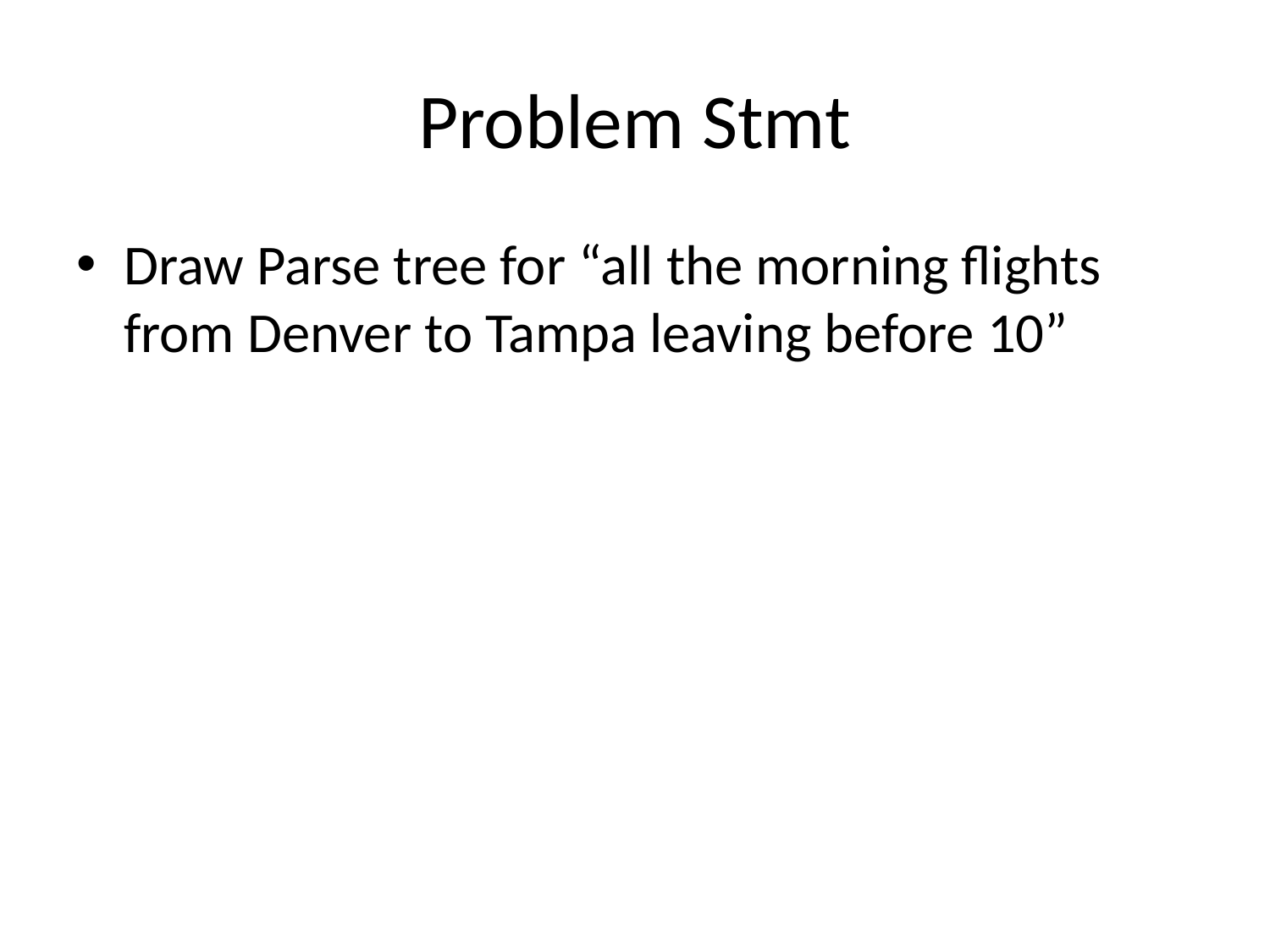

# Problem Stmt
Draw Parse tree for “all the morning flights from Denver to Tampa leaving before 10”